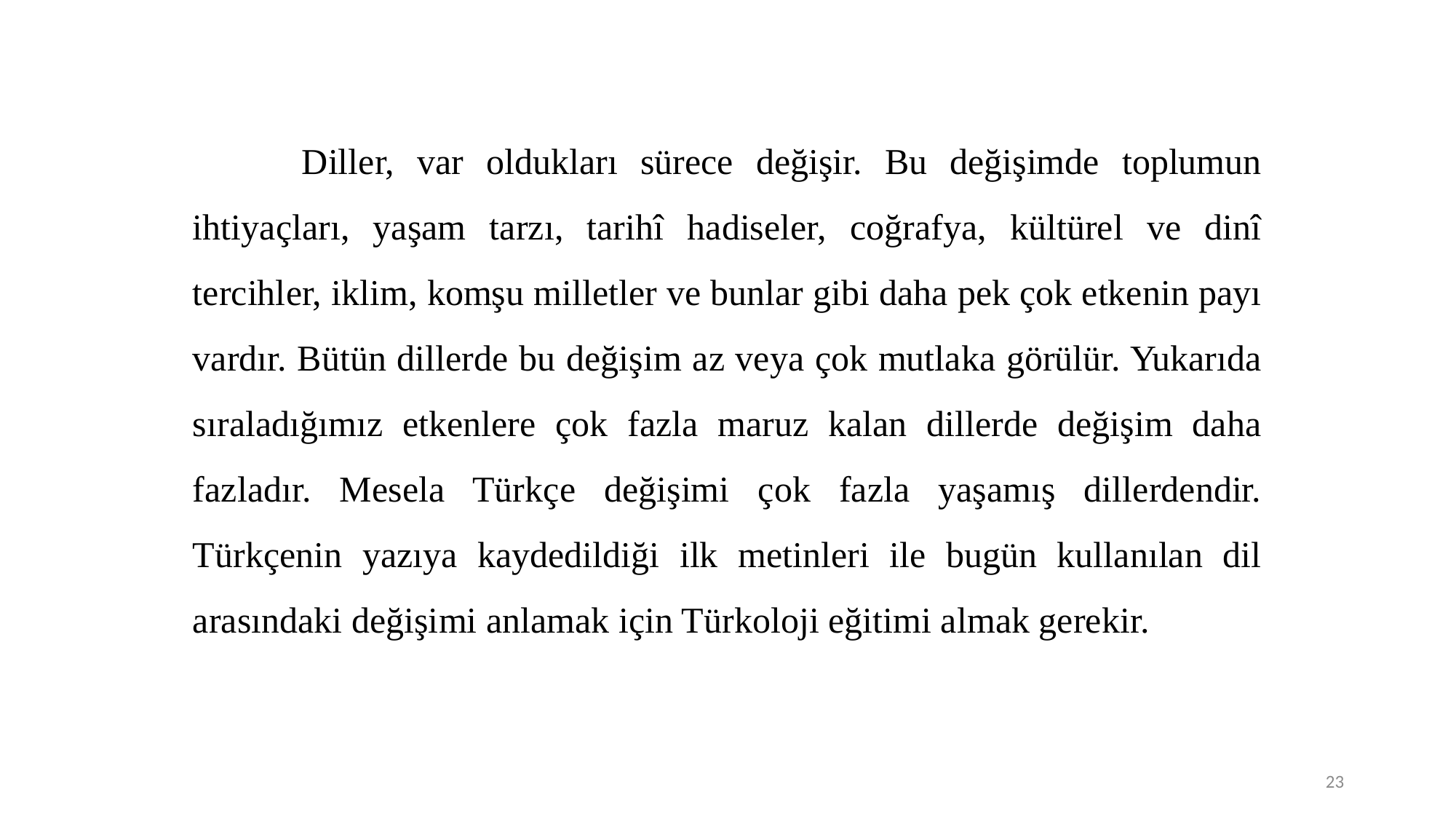

Diller, var oldukları sürece değişir. Bu değişimde toplumun ihtiyaçları, yaşam tarzı, tarihî hadiseler, coğrafya, kültürel ve dinî tercihler, iklim, komşu milletler ve bunlar gibi daha pek çok etkenin payı vardır. Bütün dillerde bu değişim az veya çok mutlaka görülür. Yukarıda sıraladığımız etkenlere çok fazla maruz kalan dillerde değişim daha fazladır. Mesela Türkçe değişimi çok fazla yaşamış dillerdendir. Türkçenin yazıya kaydedildiği ilk metinleri ile bugün kullanılan dil arasındaki değişimi anlamak için Türkoloji eğitimi almak gerekir.

23